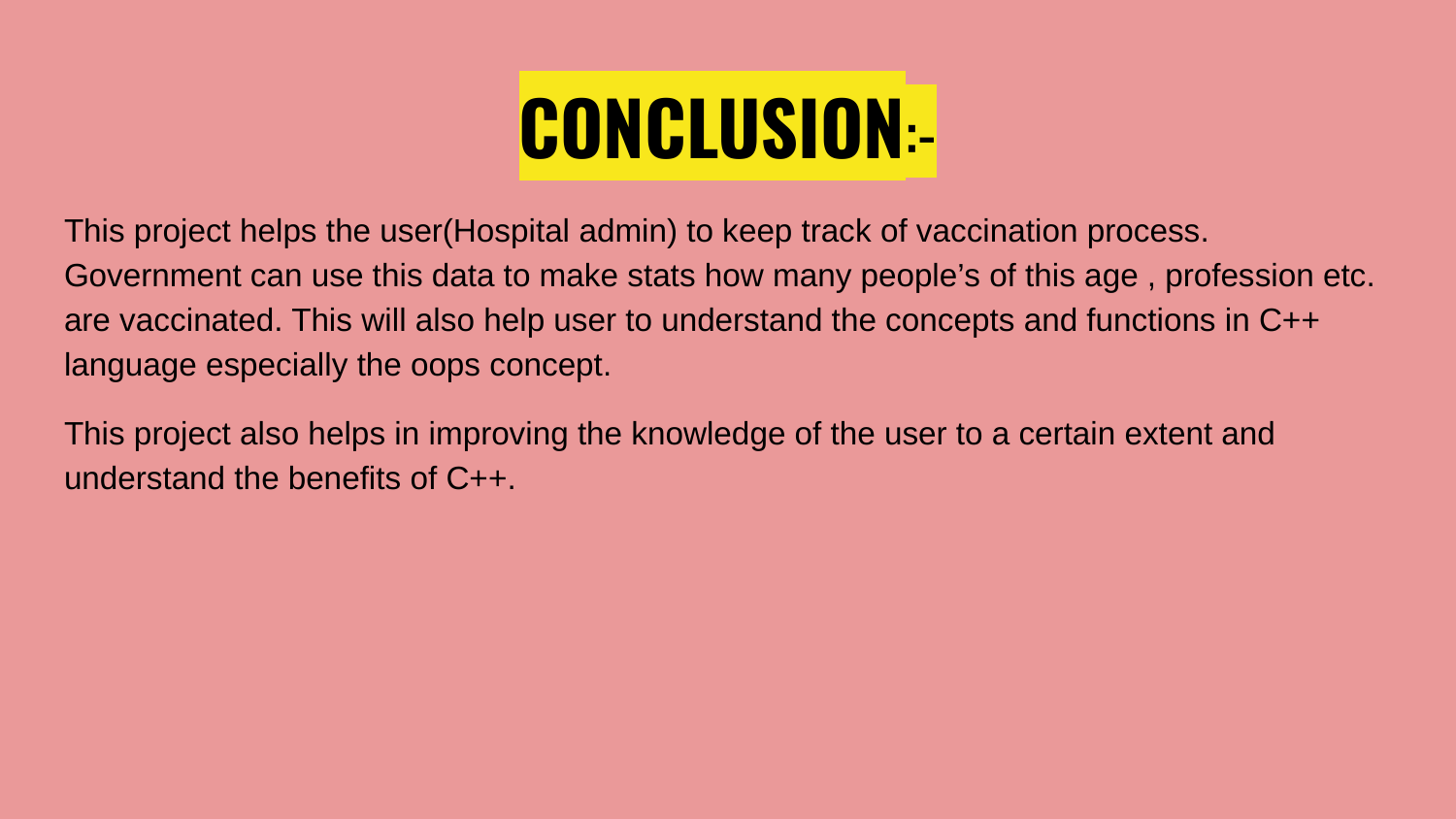

# CONCLUSION:-
This project helps the user(Hospital admin) to keep track of vaccination process. Government can use this data to make stats how many people’s of this age , profession etc. are vaccinated. This will also help user to understand the concepts and functions in C++ language especially the oops concept.
This project also helps in improving the knowledge of the user to a certain extent and understand the benefits of C++.